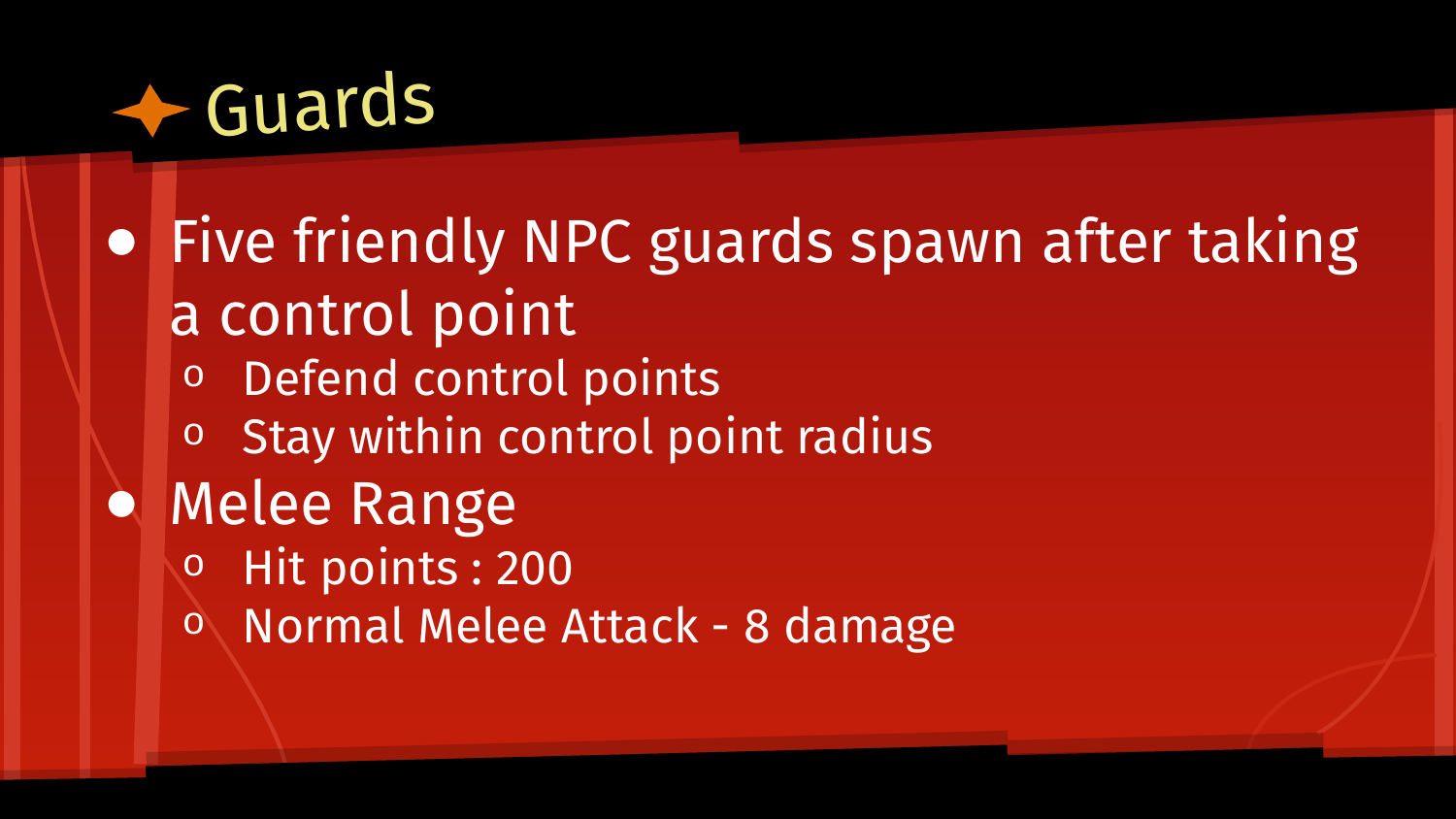

# Guards
Five friendly NPC guards spawn after taking a control point
Defend control points
Stay within control point radius
Melee Range
Hit points : 200
Normal Melee Attack - 8 damage